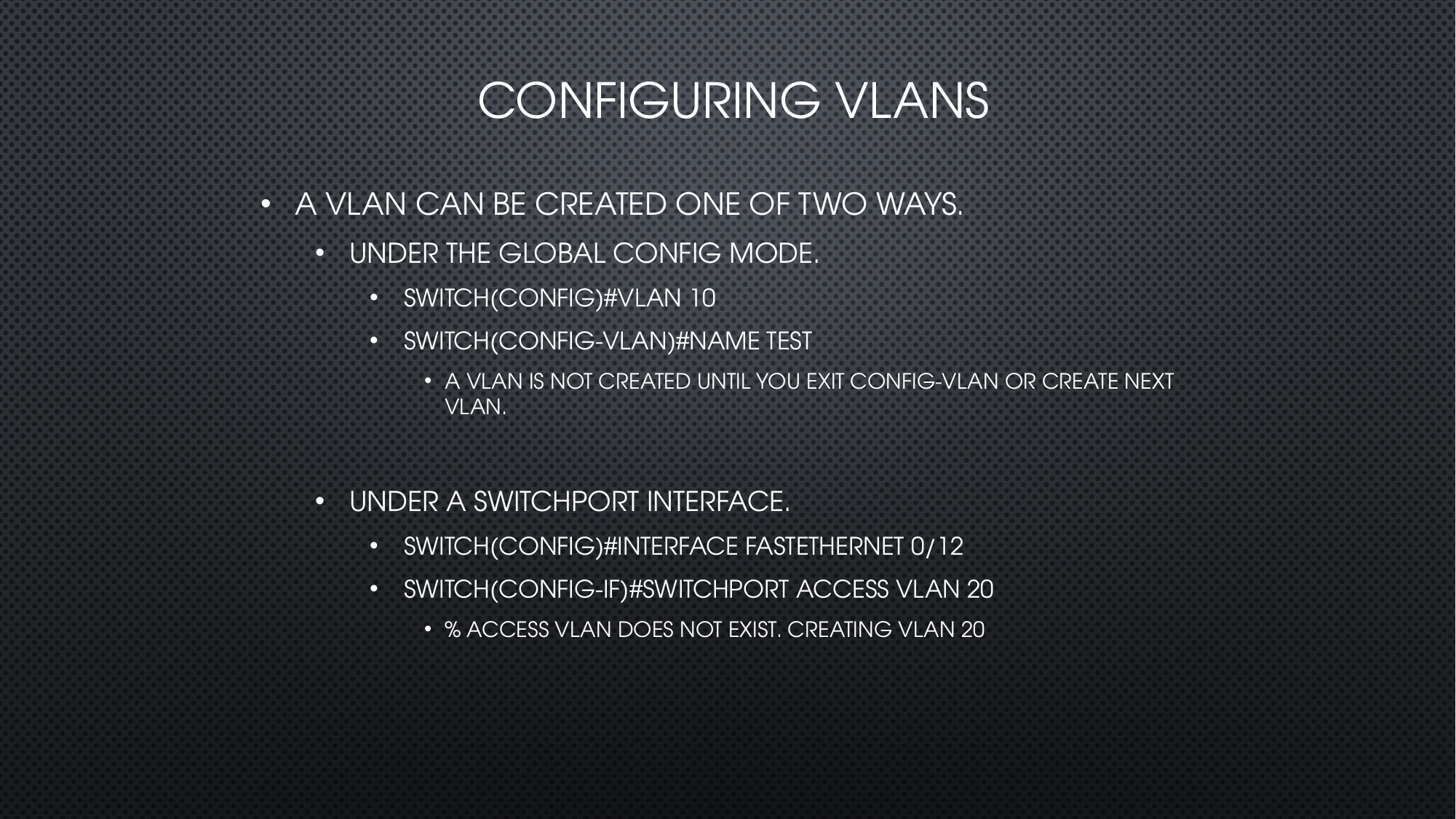

# Configuring VLANs
A VLAN can be created one of two ways.
Under the global config mode.
Switch(config)#vlan 10
Switch(config-vlan)#name Test
A VLAN is not created until you exit config-vlan or create next VLAN.

Under a switchport interface.
Switch(config)#interface FastEthernet 0/12
Switch(config-if)#switchport access vlan 20
% Access VLAN does not exist. Creating vlan 20